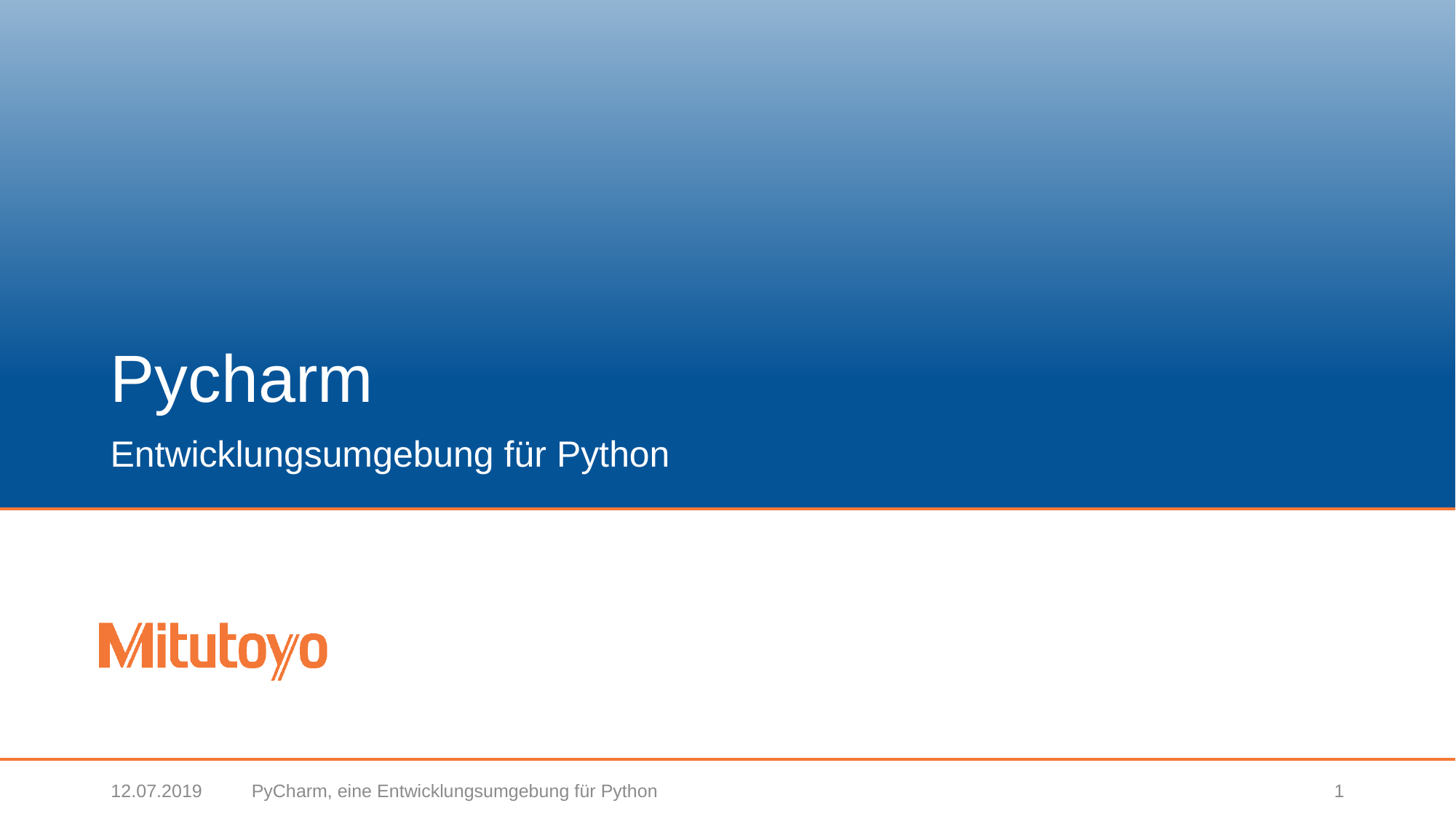

# Pycharm
Entwicklungsumgebung für Python
12.07.2019
PyCharm, eine Entwicklungsumgebung für Python
1